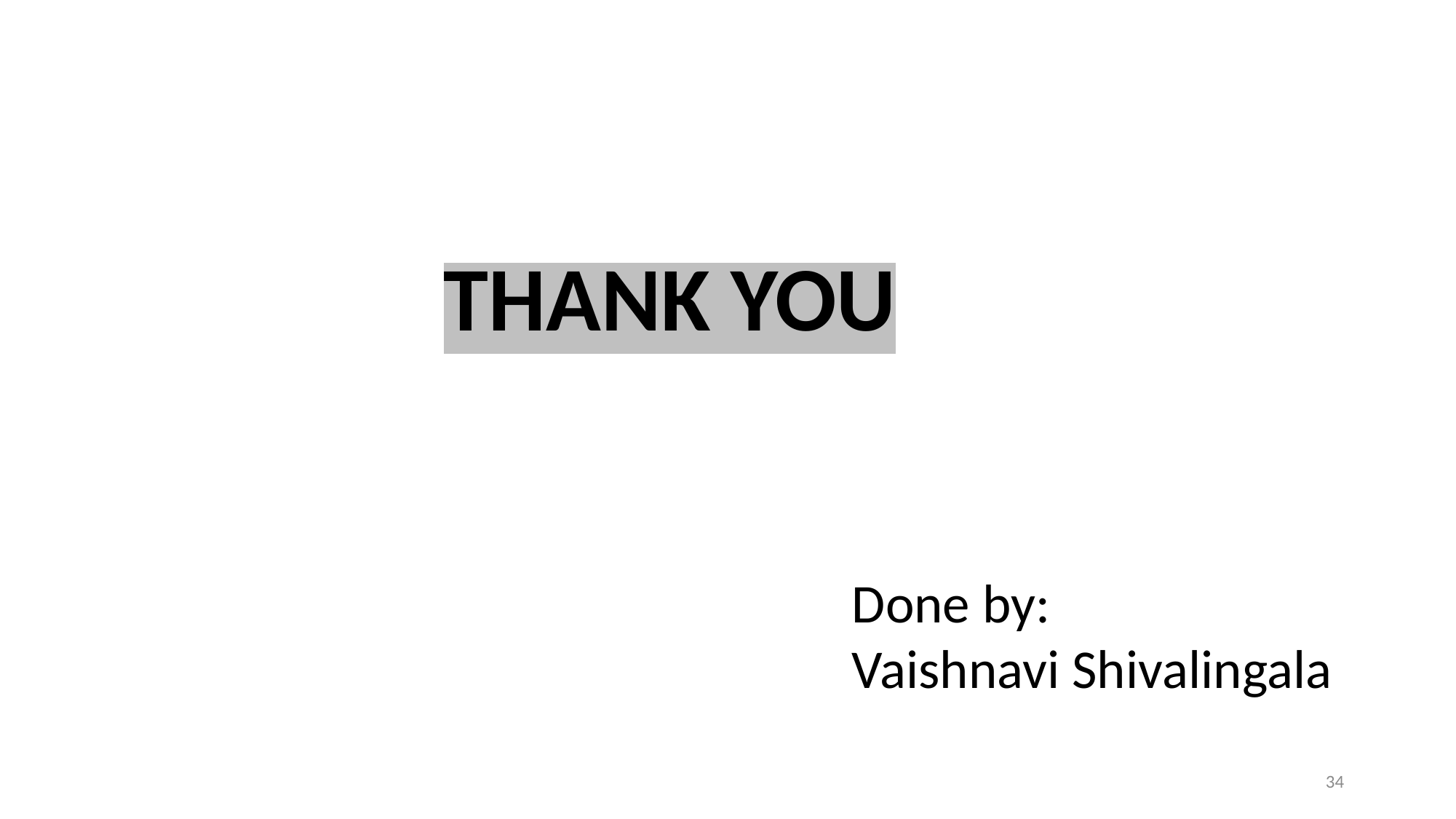

THANK YOU
Done by:
Vaishnavi Shivalingala
34